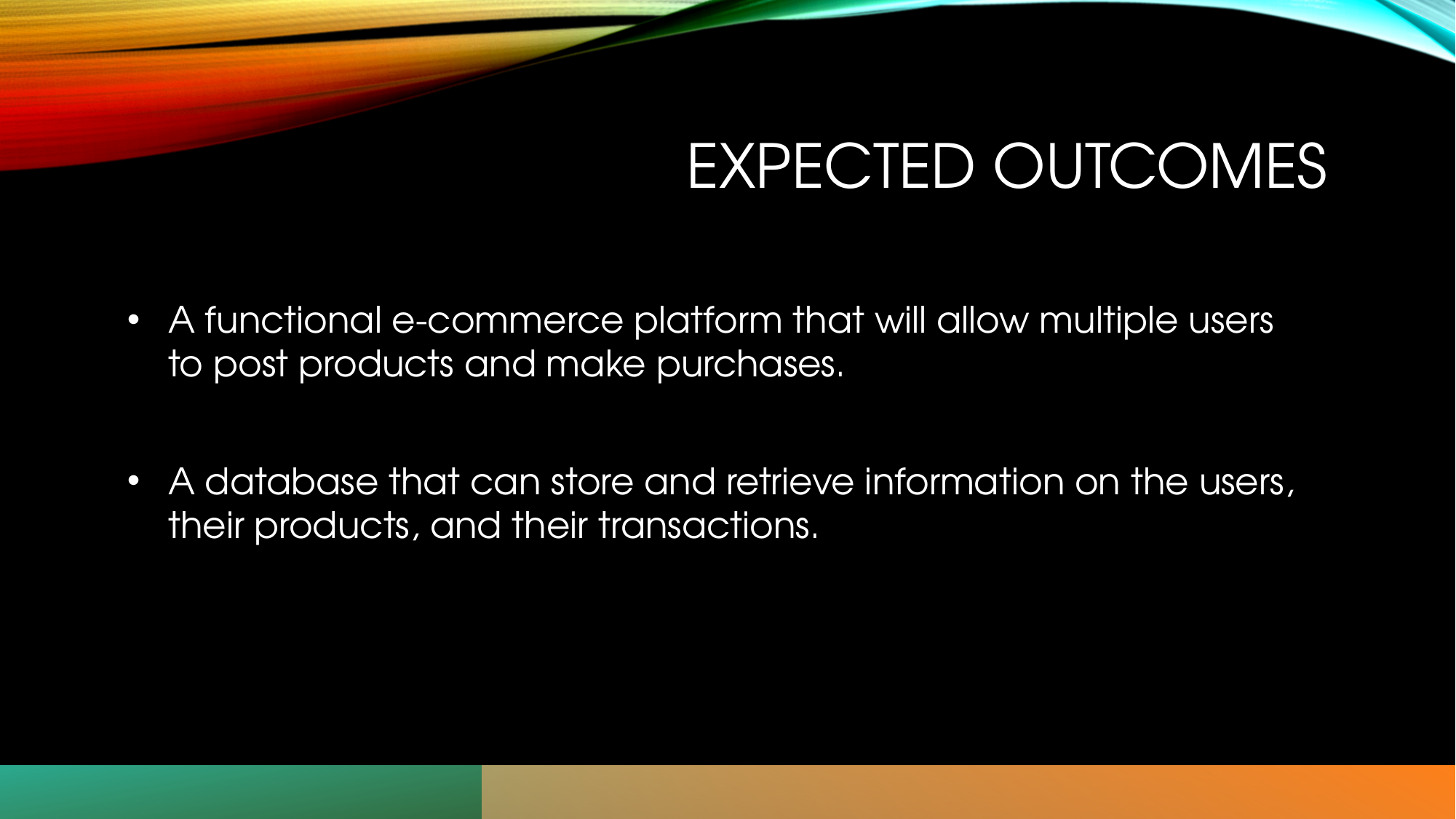

# Expected outcomes
A functional e-commerce platform that will allow multiple users to post products and make purchases.

A database that can store and retrieve information on the users, their products, and their transactions.